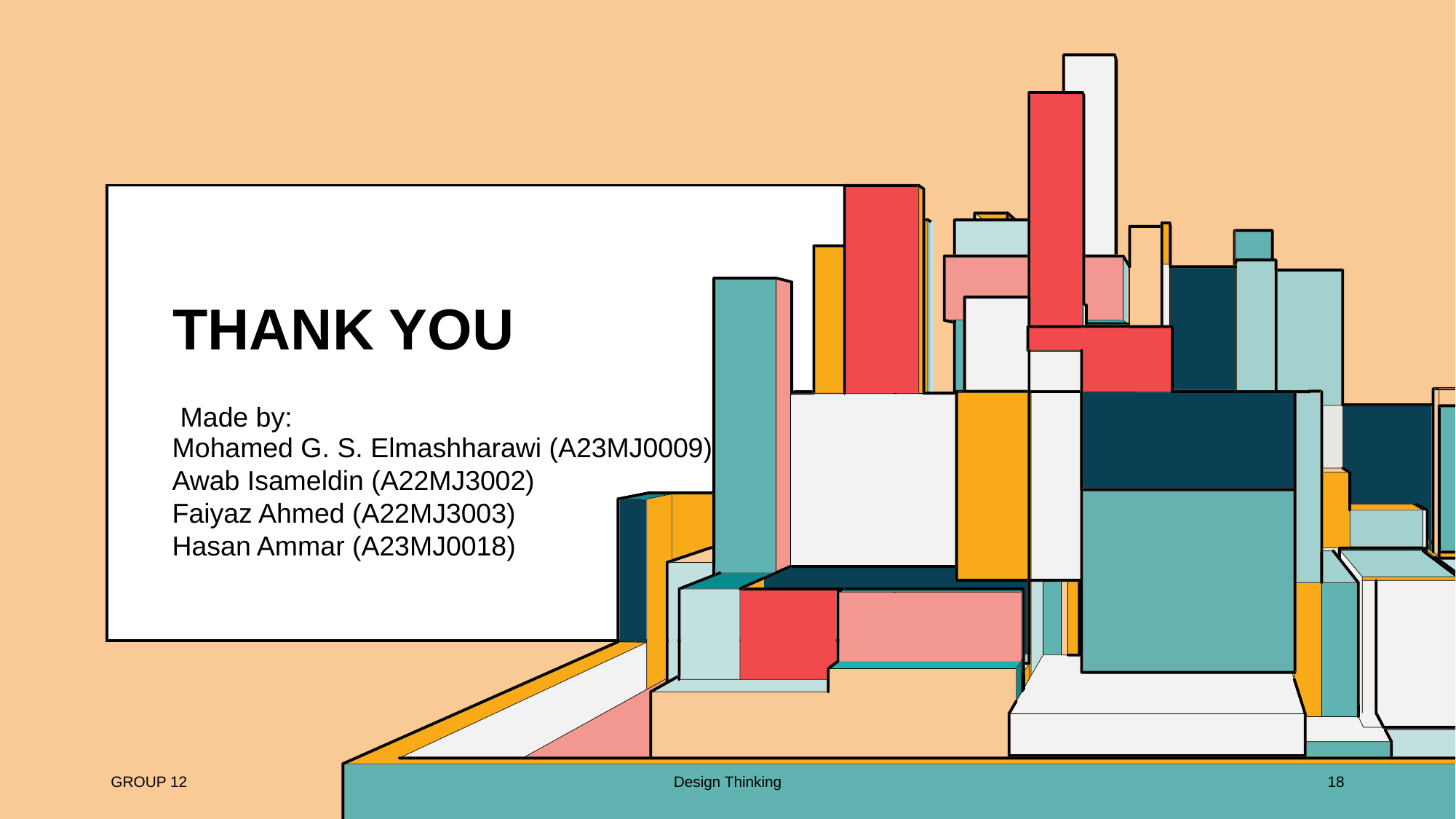

# THANK YOU
Made by:
Mohamed G. S. Elmashharawi (A23MJ0009)
Awab Isameldin (A22MJ3002)
Faiyaz Ahmed (A22MJ3003)
Hasan Ammar (A23MJ0018)

GROUP 12
Design Thinking
18